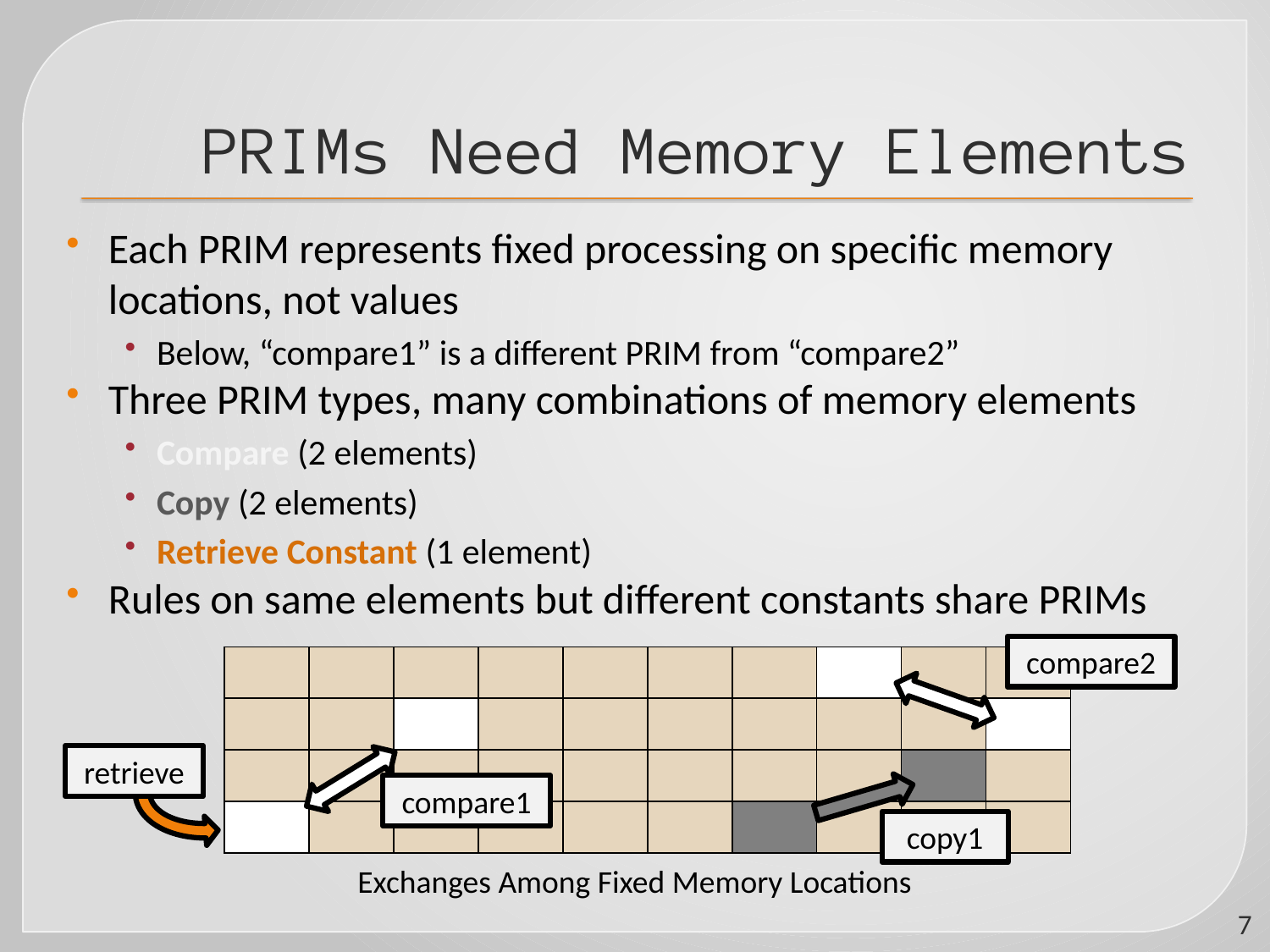

# PRIMs Need Memory Elements
Each PRIM represents fixed processing on specific memory locations, not values
Below, “compare1” is a different PRIM from “compare2”
Three PRIM types, many combinations of memory elements
Compare (2 elements)
Copy (2 elements)
Retrieve Constant (1 element)
Rules on same elements but different constants share PRIMs
compare2

retrieve

compare1

copy1
|  |  |  |  |  |  |  |  |  |  |
| --- | --- | --- | --- | --- | --- | --- | --- | --- | --- |
|  |  |  |  |  |  |  |  |  |  |
|  |  |  |  |  |  |  |  |  |  |
|  |  |  |  |  |  |  |  |  |  |
Exchanges Among Fixed Memory Locations
7